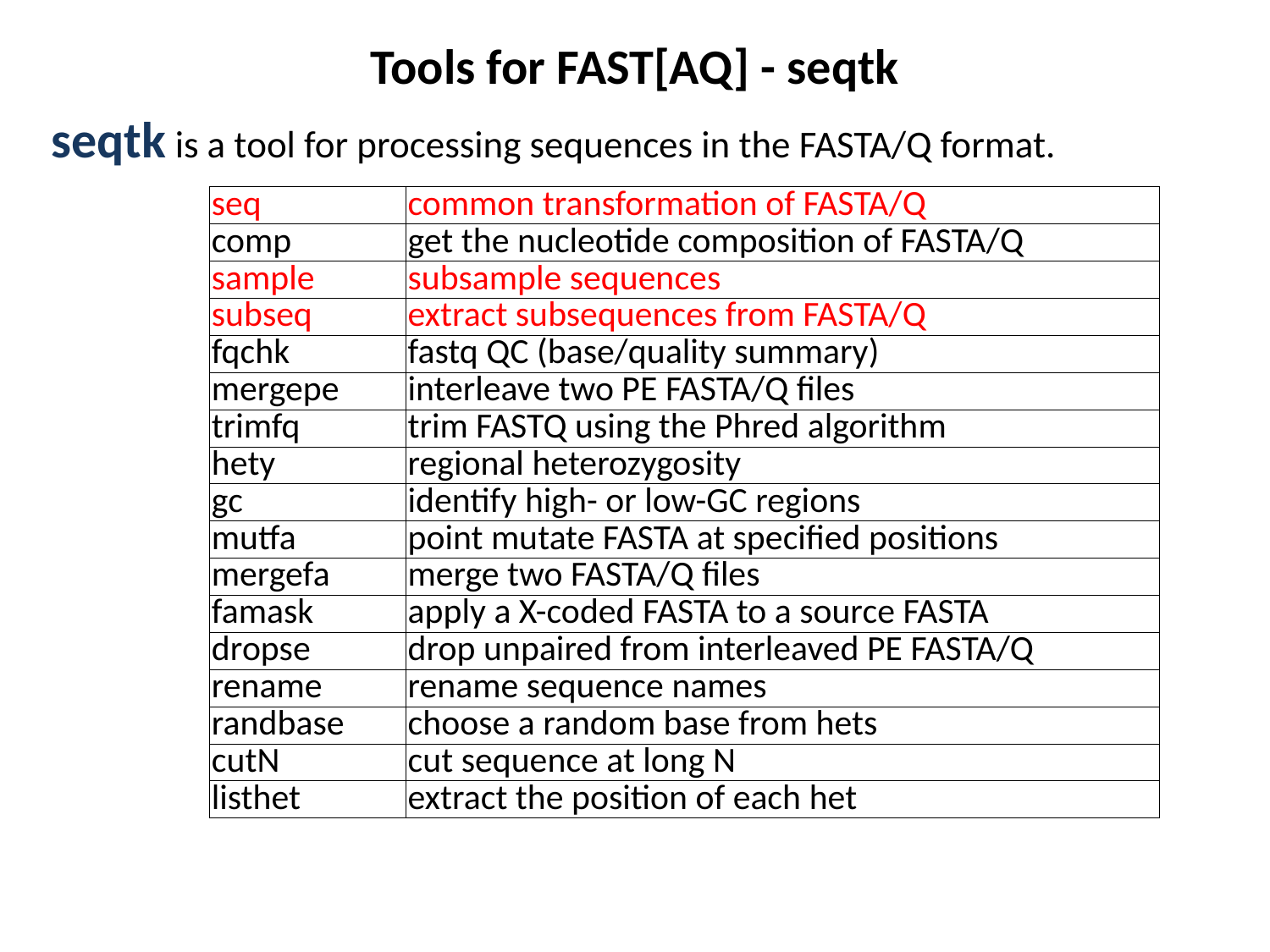

# Tools for FAST[AQ] - seqtk
seqtk is a tool for processing sequences in the FASTA/Q format.
| seq | common transformation of FASTA/Q |
| --- | --- |
| comp | get the nucleotide composition of FASTA/Q |
| sample | subsample sequences |
| subseq | extract subsequences from FASTA/Q |
| fqchk | fastq QC (base/quality summary) |
| mergepe | interleave two PE FASTA/Q files |
| trimfq | trim FASTQ using the Phred algorithm |
| hety | regional heterozygosity |
| gc | identify high- or low-GC regions |
| mutfa | point mutate FASTA at specified positions |
| mergefa | merge two FASTA/Q files |
| famask | apply a X-coded FASTA to a source FASTA |
| dropse | drop unpaired from interleaved PE FASTA/Q |
| rename | rename sequence names |
| randbase | choose a random base from hets |
| cutN | cut sequence at long N |
| listhet | extract the position of each het |